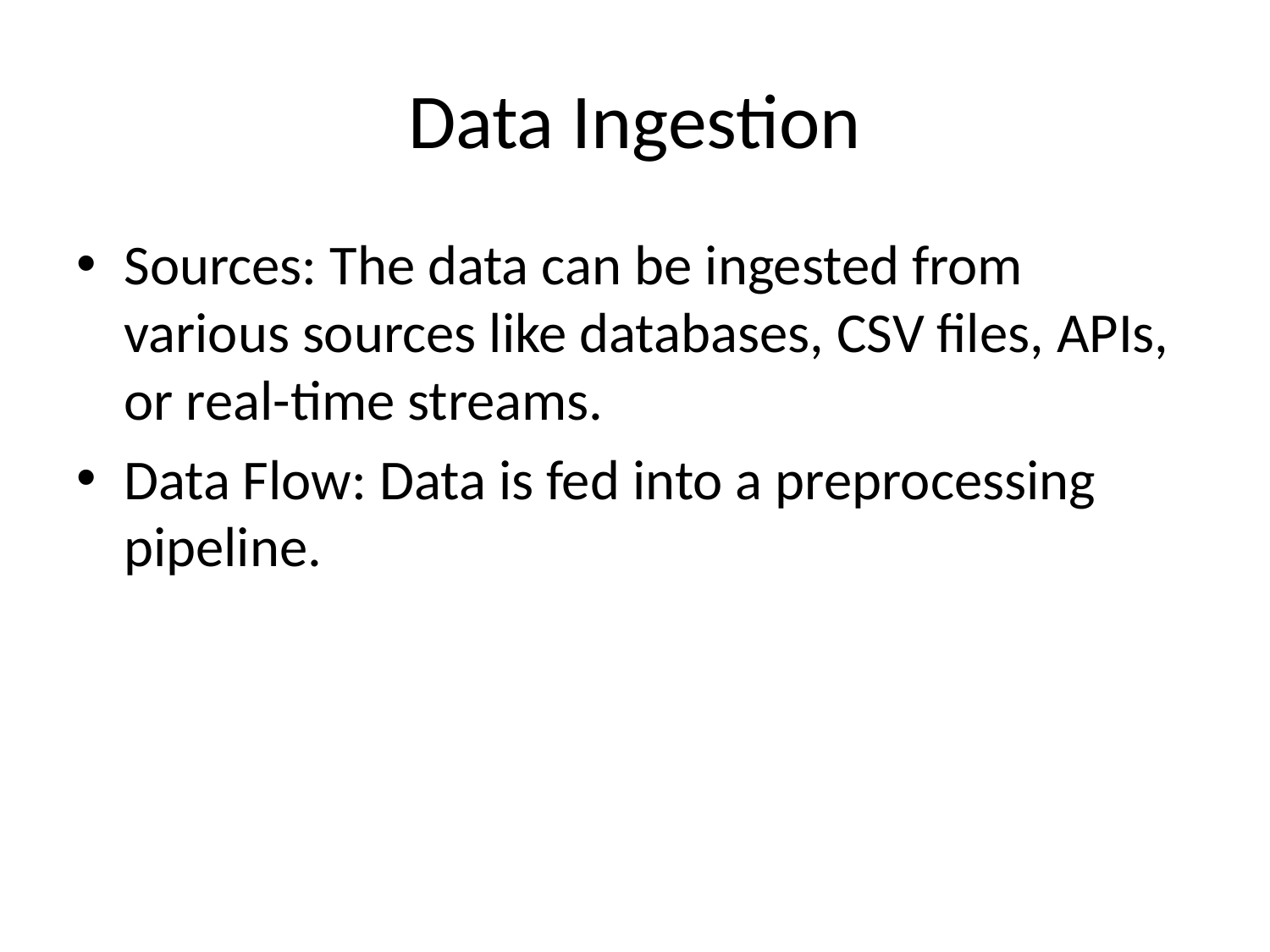

# Data Ingestion
Sources: The data can be ingested from various sources like databases, CSV files, APIs, or real-time streams.
Data Flow: Data is fed into a preprocessing pipeline.